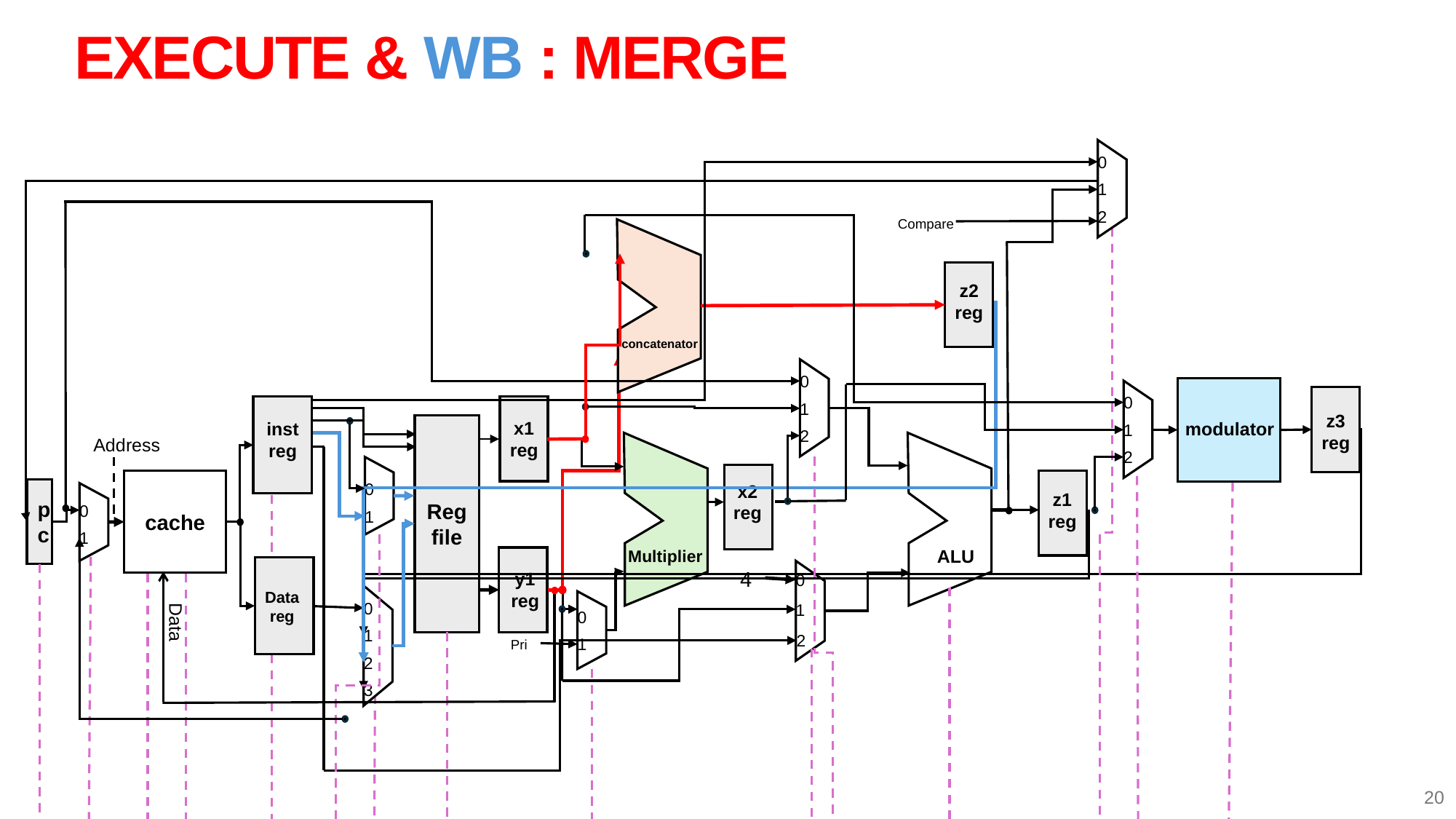

# EXECUTE & WB : MERGE
0
1

2
Compare

z2
reg
concatenator
0

0

1

z3
reg
x1
reg
inst
reg
modulator
1

Reg
file

2
Address

2

cache

0
x2
reg
pc

z1
reg
0

1

1
ALU
Multiplier

4
y1
reg
0
Data
reg

0
1

0
Data

1
2
1
Pri

2
3

20